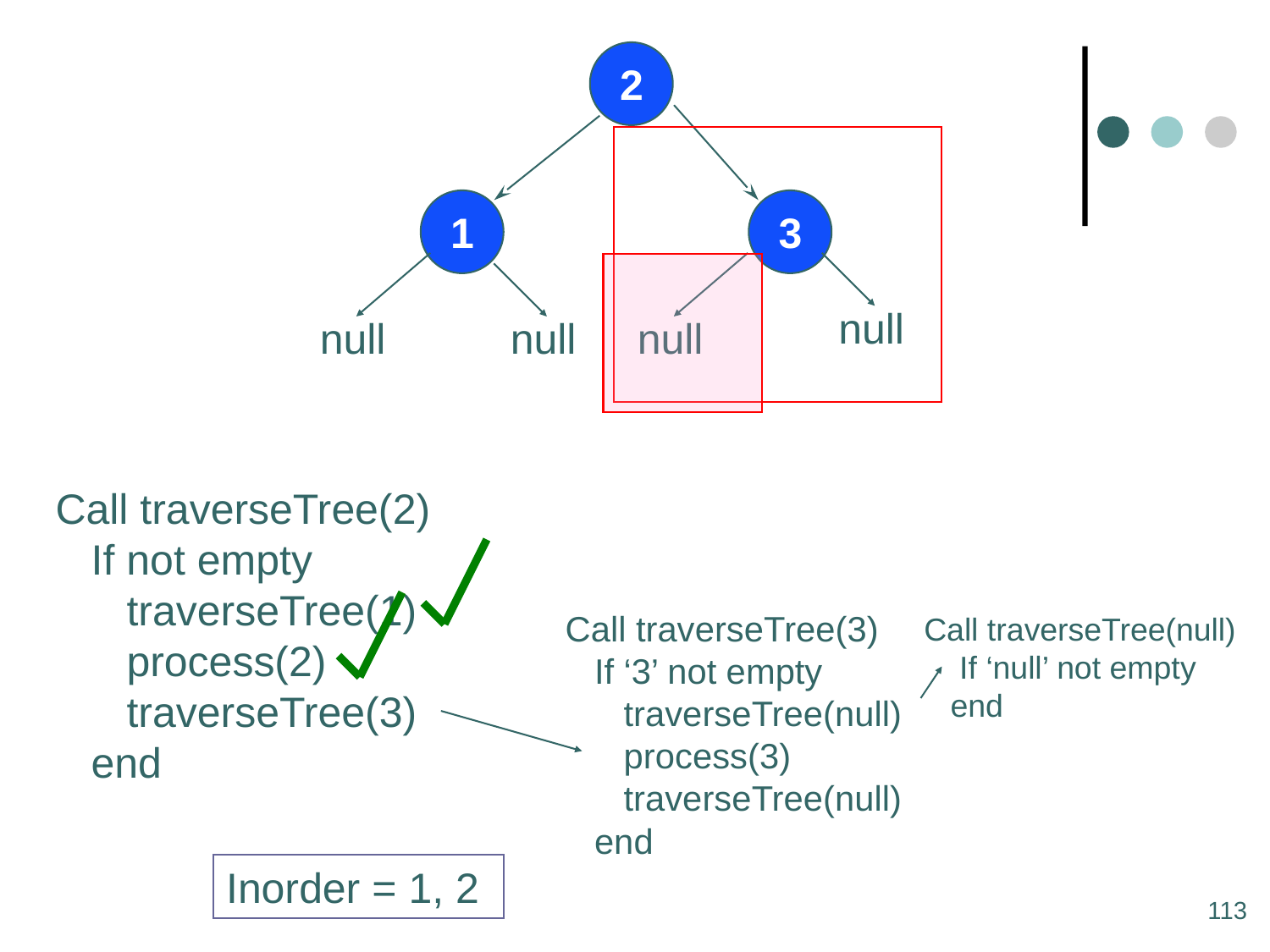

2

Call traverseTree(3)
   If ‘3’ not empty
      traverseTree(null)
      process(3)
      traverseTree(null)
   end

1
3

Call traverseTree(null)
    If ‘null’ not empty
   end

null
null
null
null
Call traverseTree(2)
   If not empty
      traverseTree(1)
      process(2)
      traverseTree(3)
   end

Inorder = 1, 2
113